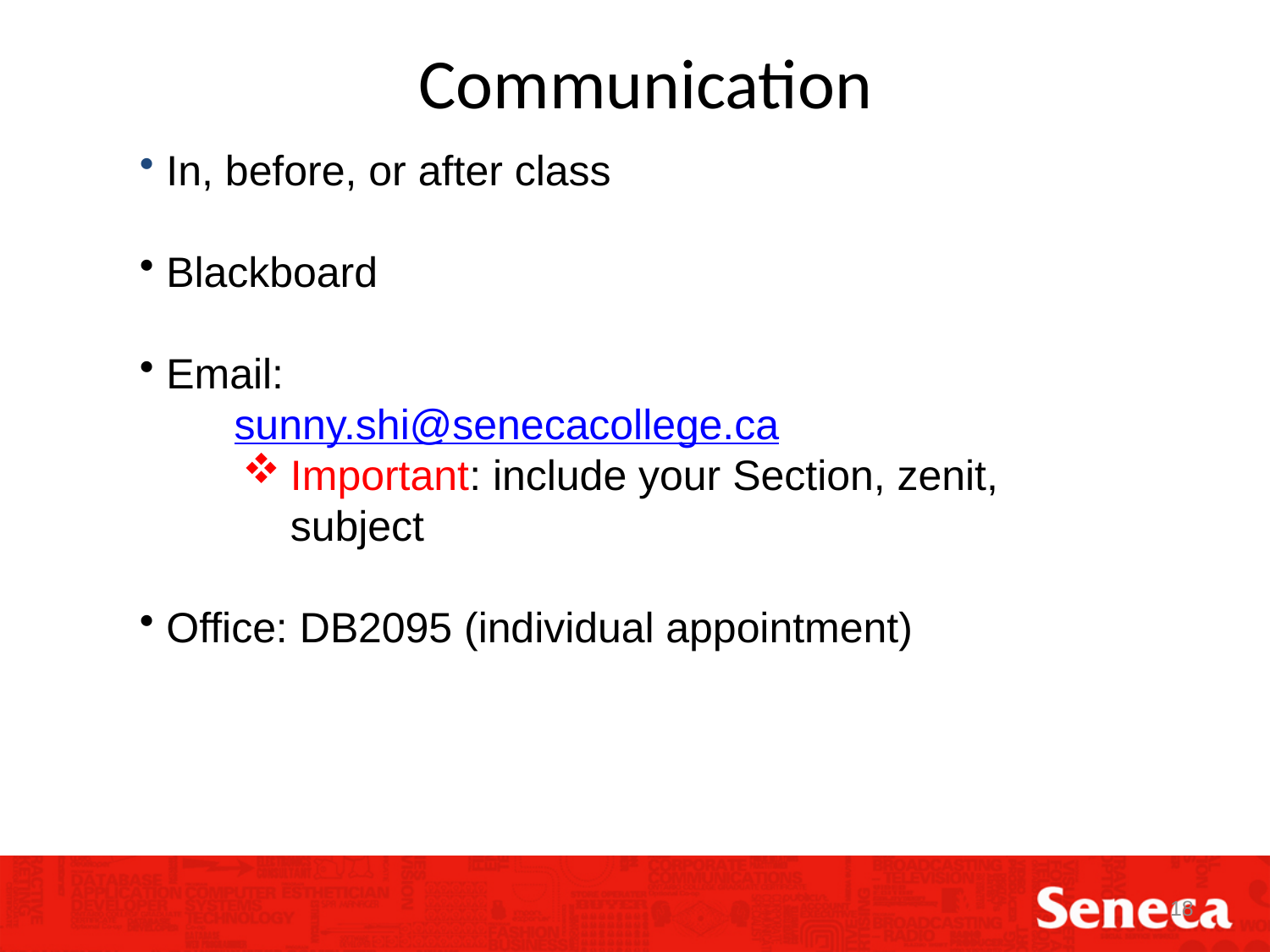

# Communication
 In, before, or after class

 Blackboard

 Email:
        sunny.shi@senecacollege.ca
Important: include your Section, zenit, subject

 Office: DB2095 (individual appointment)
18